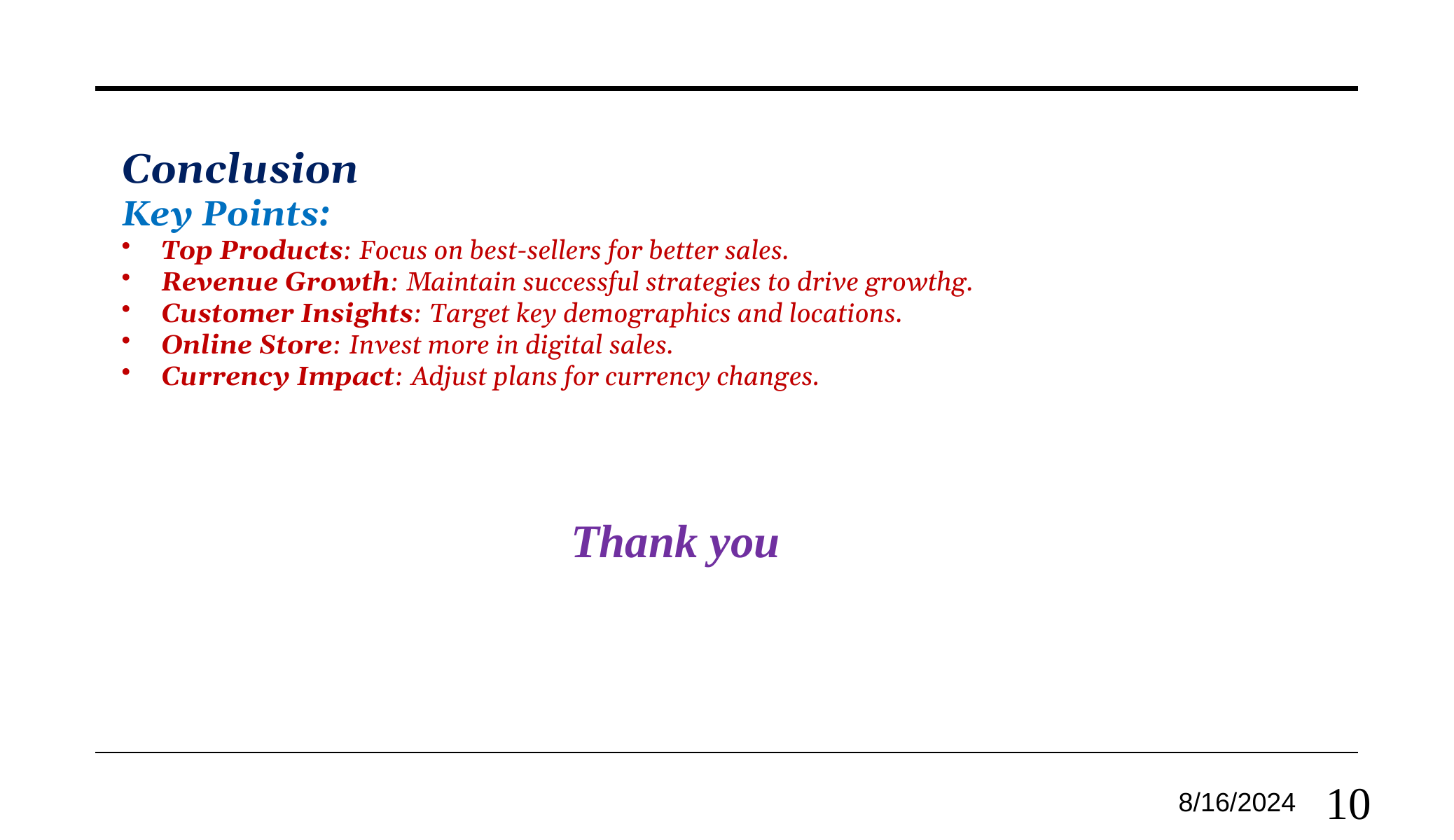

Conclusion
Key Points:
Top Products: Focus on best-sellers for better sales.
Revenue Growth: Maintain successful strategies to drive growthg.
Customer Insights: Target key demographics and locations.
Online Store: Invest more in digital sales.
Currency Impact: Adjust plans for currency changes.

Thank you

8/16/2024
10